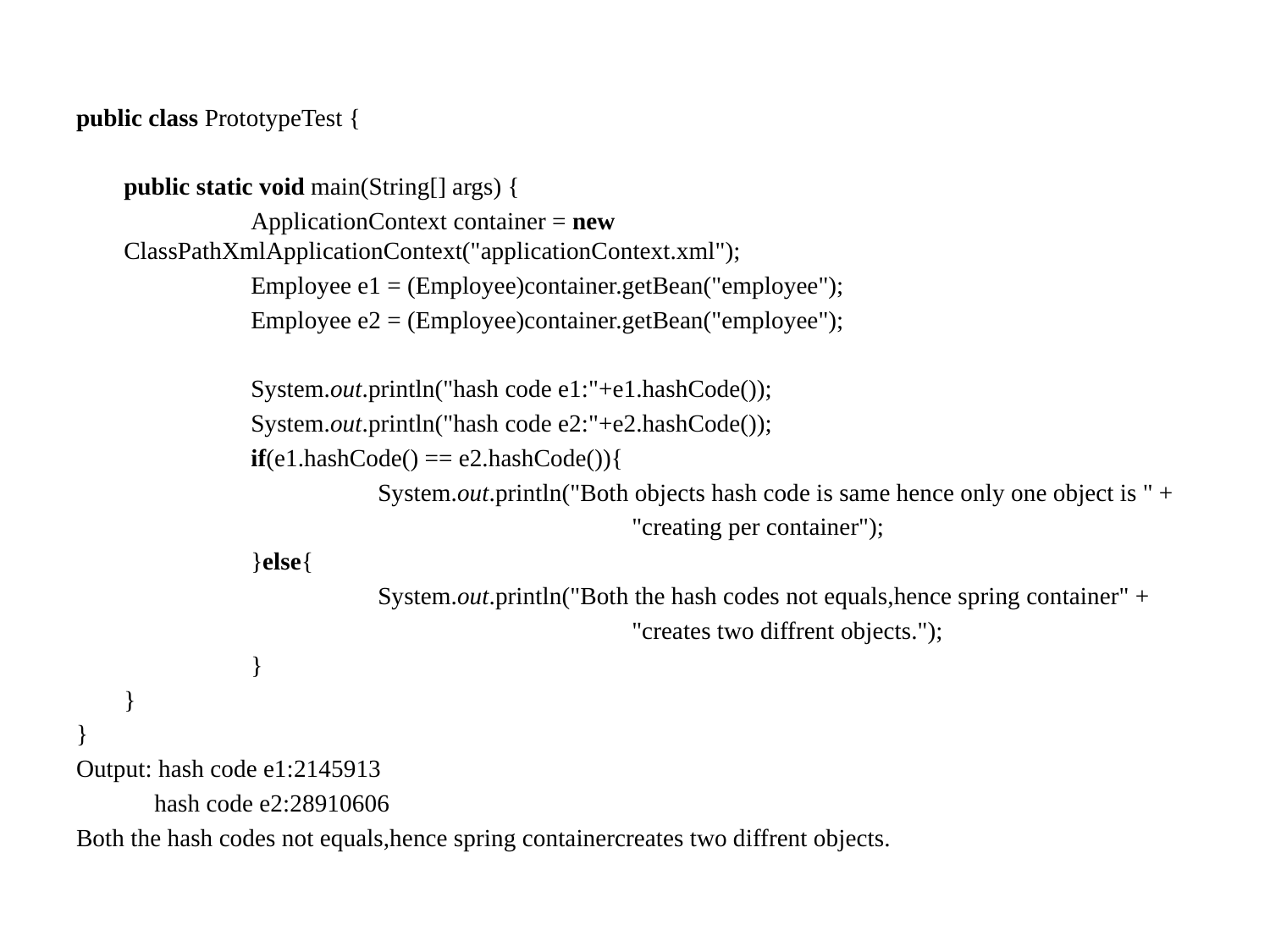

public class PrototypeTest {

	public static void main(String[] args) {
		ApplicationContext container = new ClassPathXmlApplicationContext("applicationContext.xml");
		Employee e1 = (Employee)container.getBean("employee");
		Employee e2 = (Employee)container.getBean("employee");

		System.out.println("hash code e1:"+e1.hashCode());
		System.out.println("hash code e2:"+e2.hashCode());
		if(e1.hashCode() == e2.hashCode()){
			System.out.println("Both objects hash code is same hence only one object is " +
					"creating per container");
		}else{
			System.out.println("Both the hash codes not equals,hence spring container" +
					"creates two diffrent objects.");
		}
	}
}
Output: hash code e1:2145913
	     hash code e2:28910606
Both the hash codes not equals,hence spring containercreates two diffrent objects.